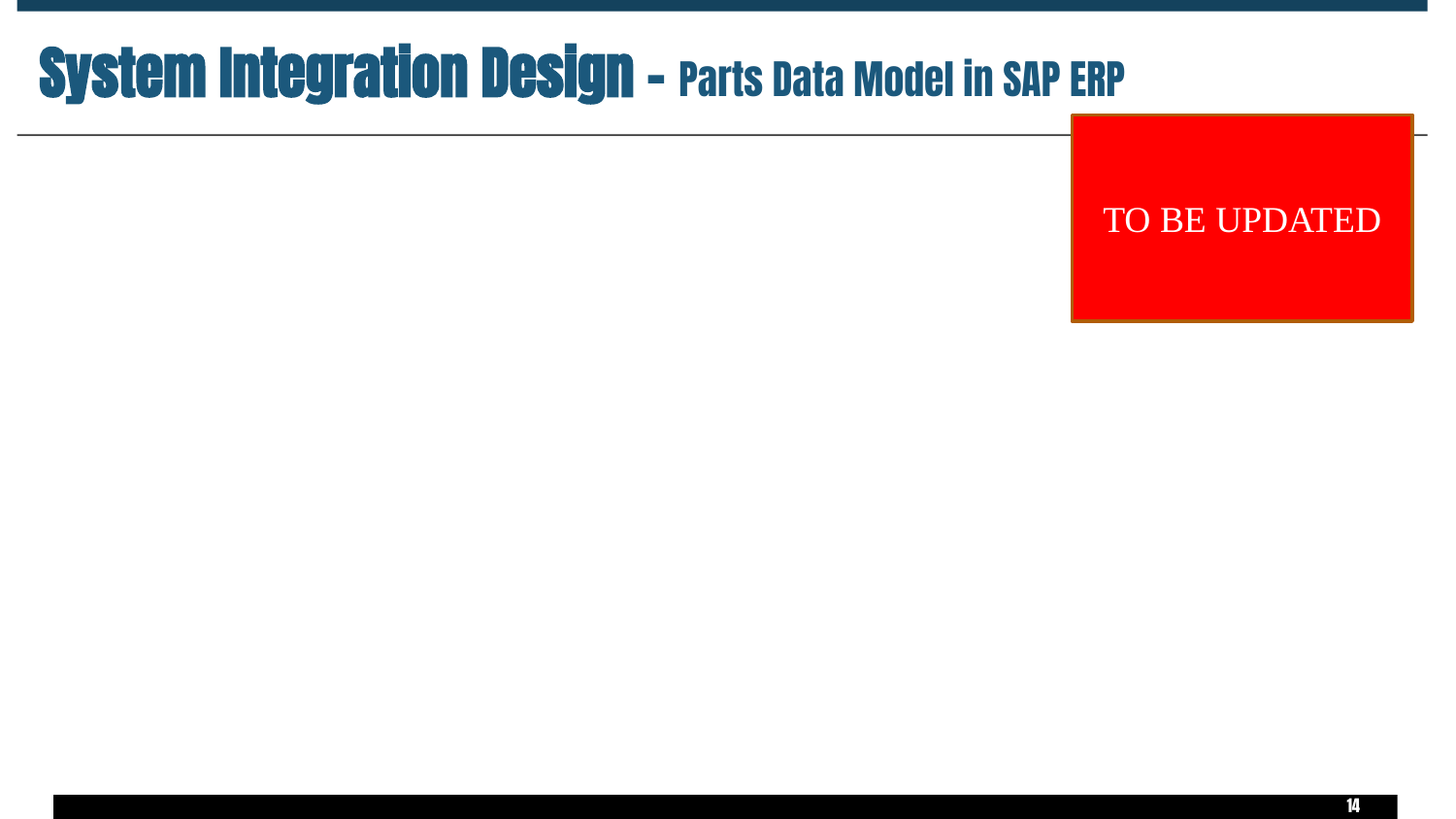

# System Integration Design – Parts Data Model in SAP ERP
TO BE UPDATED
14